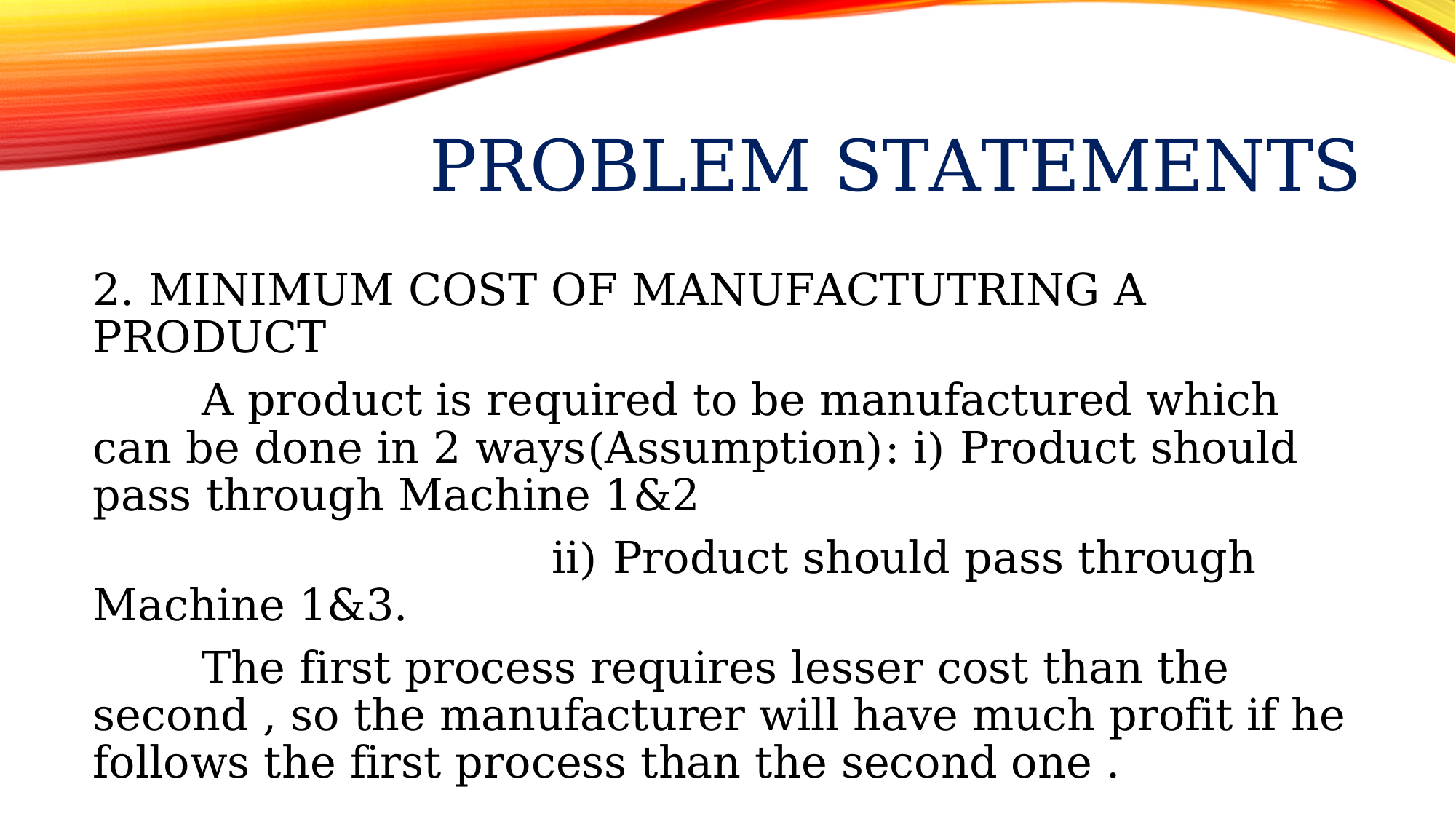

# PROBLEM STATEMENTS
2. MINIMUM COST OF MANUFACTUTRING A PRODUCT
	A product is required to be manufactured which can be done in 2 ways(Assumption): i) Product should pass through Machine 1&2
	                         ii) Product should pass through Machine 1&3.
	The first process requires lesser cost than the second , so the manufacturer will have much profit if he follows the first process than the second one .